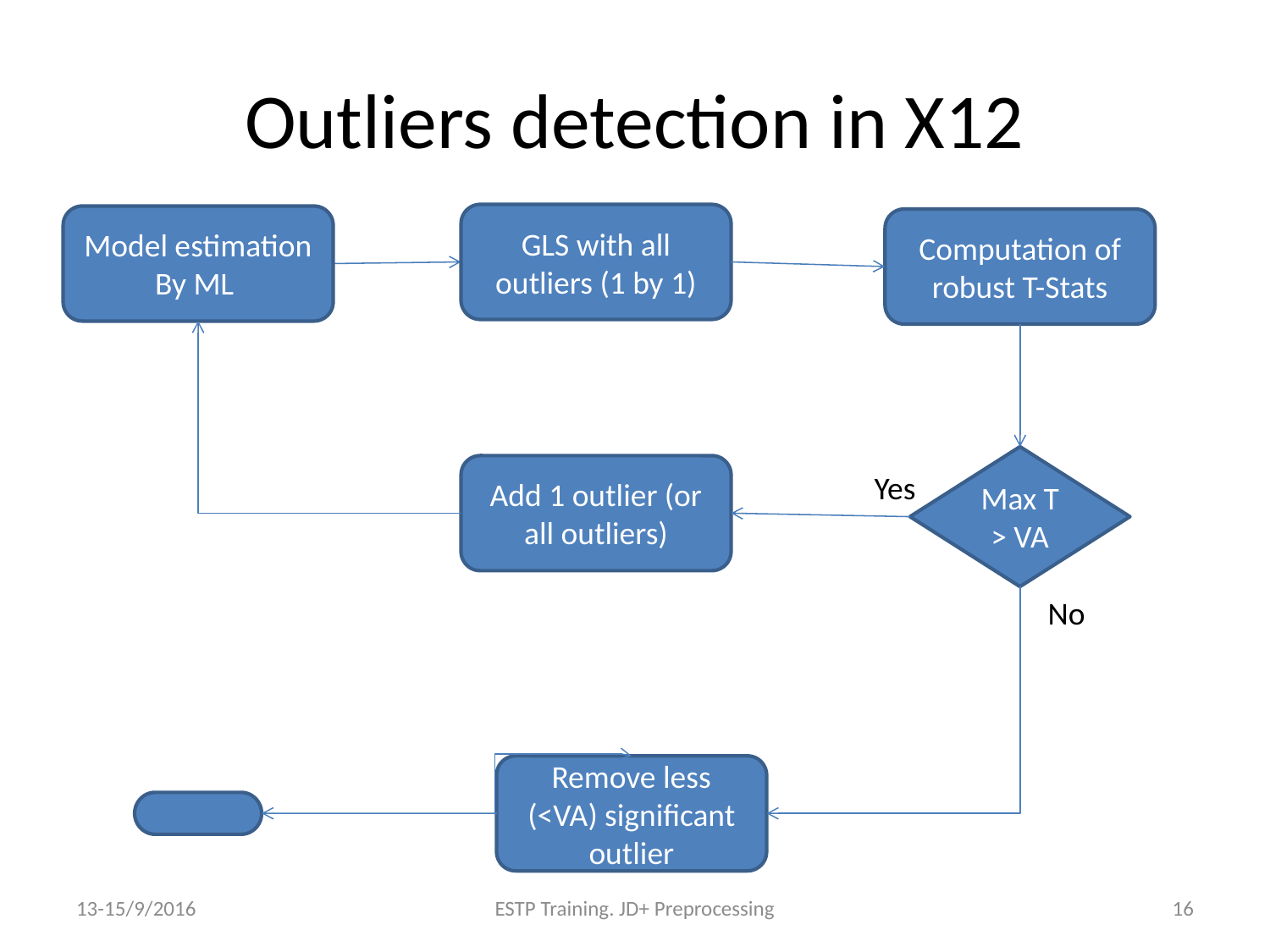

# Outliers detection in X12
GLS with all outliers (1 by 1)
Model estimation
By ML
Computation of robust T-Stats
Max T > VA
Add 1 outlier (or all outliers)
Yes
No
Remove less (<VA) significant outlier

13-15/9/2016
ESTP Training. JD+ Preprocessing
16